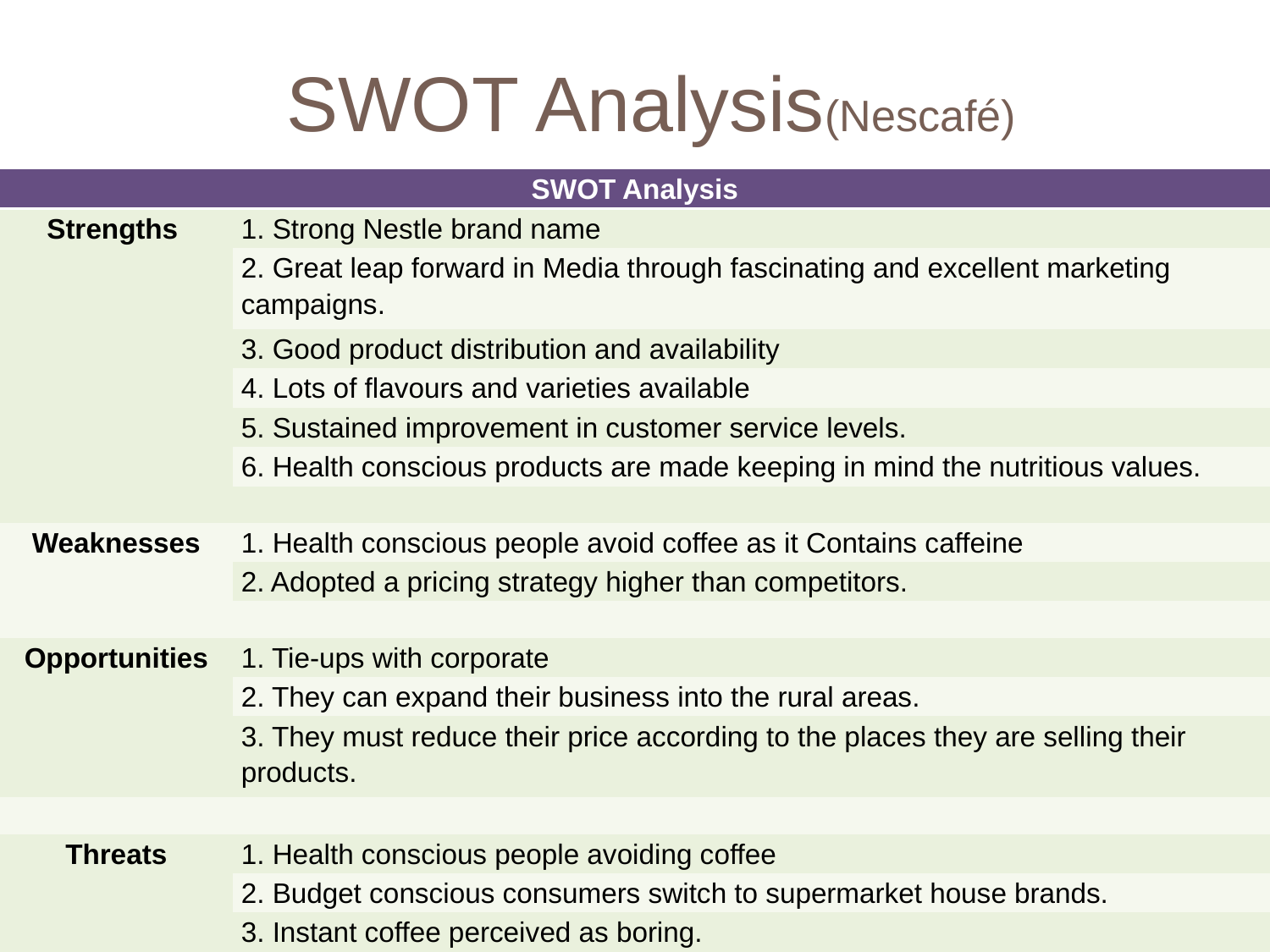

# SWOT Analysis(Nescafé)
| SWOT Analysis |  |
| --- | --- |
| Strengths | 1. Strong Nestle brand name |
|  | 2. Great leap forward in Media through fascinating and excellent marketing campaigns. |
|  | 3. Good product distribution and availability |
|  | 4. Lots of flavours and varieties available |
|  | 5. Sustained improvement in customer service levels. |
|  | 6. Health conscious products are made keeping in mind the nutritious values. |
|  |  |
| Weaknesses | 1. Health conscious people avoid coffee as it Contains caffeine |
|  | 2. Adopted a pricing strategy higher than competitors. |
|  |  |
| Opportunities | 1. Tie-ups with corporate |
|  | 2. They can expand their business into the rural areas. |
|  | 3. They must reduce their price according to the places they are selling their products. |
|  |  |
| Threats | 1. Health conscious people avoiding coffee |
|  | 2. Budget conscious consumers switch to supermarket house brands. |
|  | 3. Instant coffee perceived as boring. |